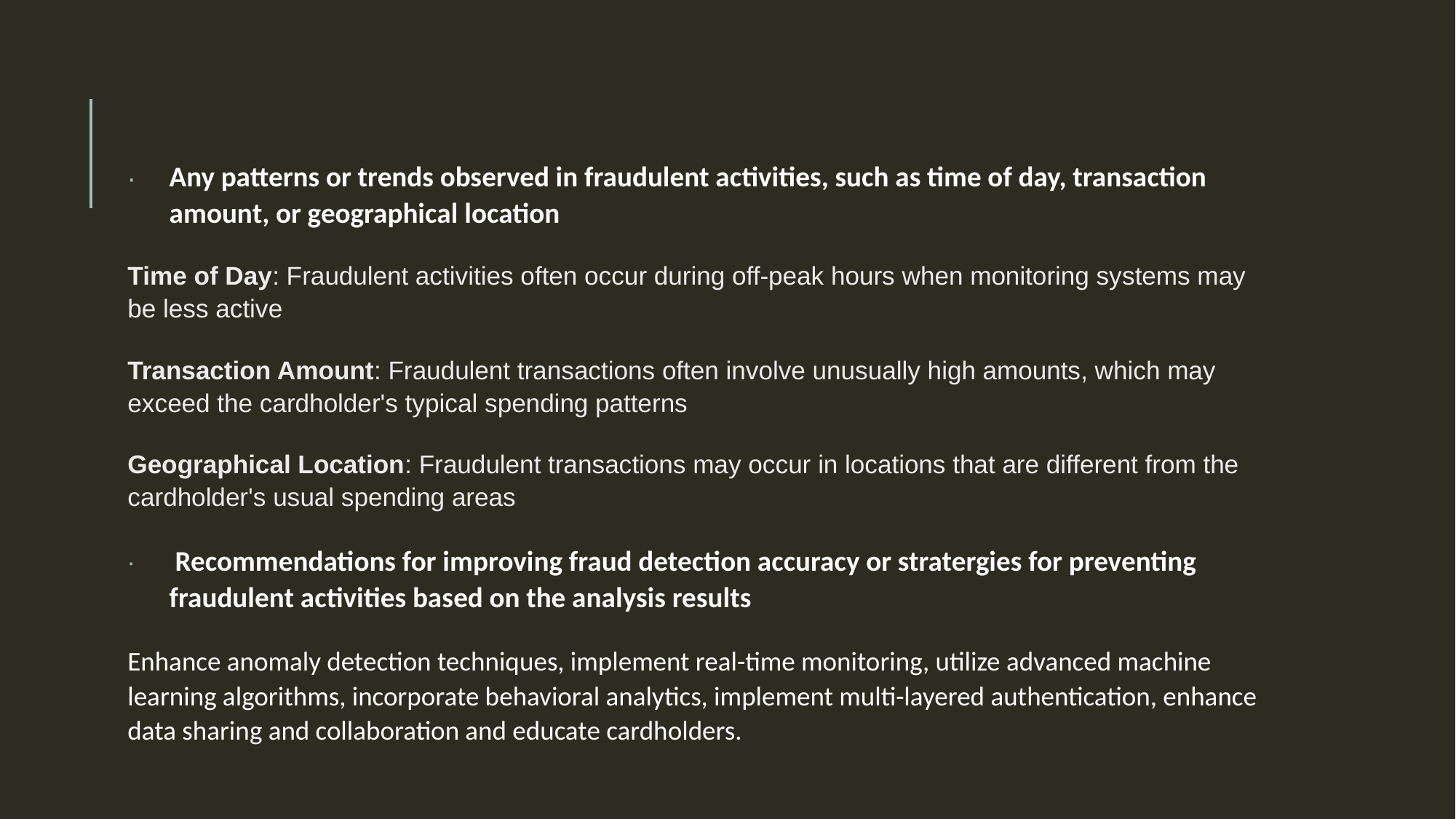

Any patterns or trends observed in fraudulent activities, such as time of day, transaction amount, or geographical location
Time of Day: Fraudulent activities often occur during off-peak hours when monitoring systems may be less active
Transaction Amount: Fraudulent transactions often involve unusually high amounts, which may exceed the cardholder's typical spending patterns
Geographical Location: Fraudulent transactions may occur in locations that are different from the cardholder's usual spending areas
 Recommendations for improving fraud detection accuracy or stratergies for preventing fraudulent activities based on the analysis results
Enhance anomaly detection techniques, implement real-time monitoring, utilize advanced machine learning algorithms, incorporate behavioral analytics, implement multi-layered authentication, enhance data sharing and collaboration and educate cardholders.